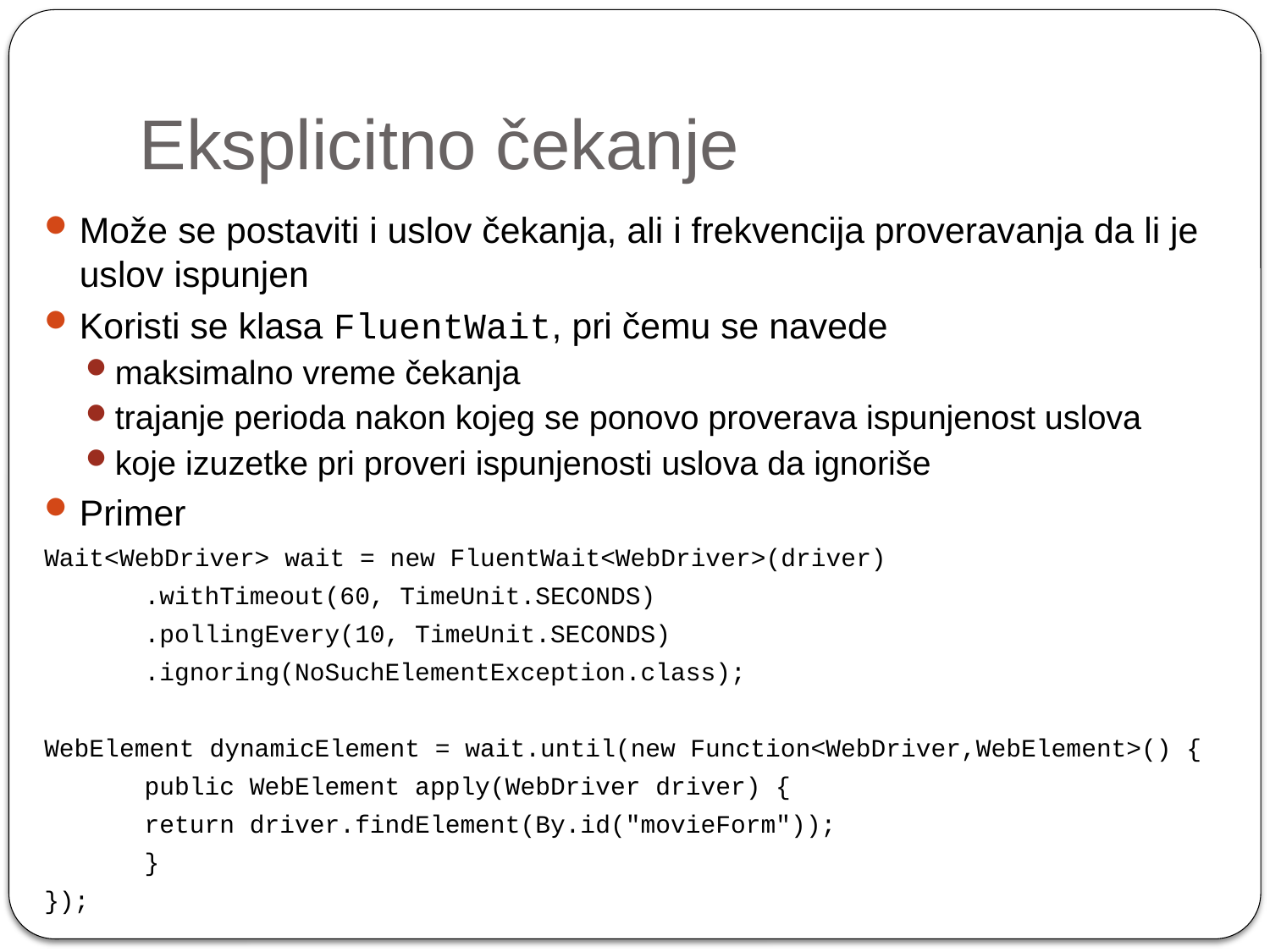

# Eksplicitno čekanje
Može se postaviti i uslov čekanja, ali i frekvencija proveravanja da li je uslov ispunjen
Koristi se klasa FluentWait, pri čemu se navede
maksimalno vreme čekanja
trajanje perioda nakon kojeg se ponovo proverava ispunjenost uslova
koje izuzetke pri proveri ispunjenosti uslova da ignoriše
Primer
Wait<WebDriver> wait = new FluentWait<WebDriver>(driver)
	.withTimeout(60, TimeUnit.SECONDS)
	.pollingEvery(10, TimeUnit.SECONDS)
	.ignoring(NoSuchElementException.class);

WebElement dynamicElement = wait.until(new Function<WebDriver,WebElement>() {
	public WebElement apply(WebDriver driver) {
  		return driver.findElement(By.id("movieForm"));
	}
});